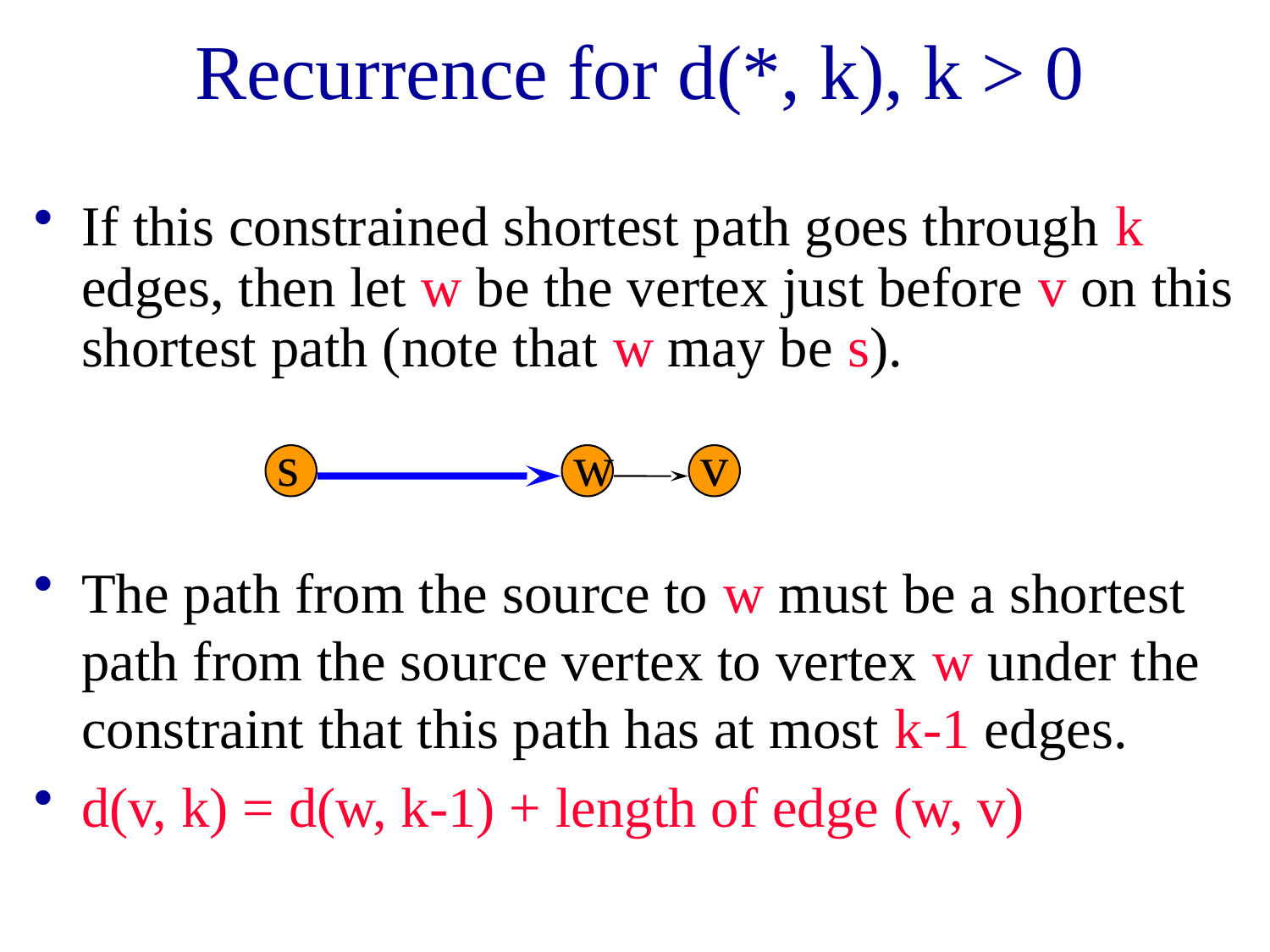

# Recurrence for d(*, k), k > 0
If this constrained shortest path goes through k edges, then let w be the vertex just before v on this shortest path (note that w may be s).
s
w
v

The path from the source to w must be a shortest path from the source vertex to vertex w under the constraint that this path has at most k-1 edges.
d(v, k) = d(w, k-1) + length of edge (w, v)